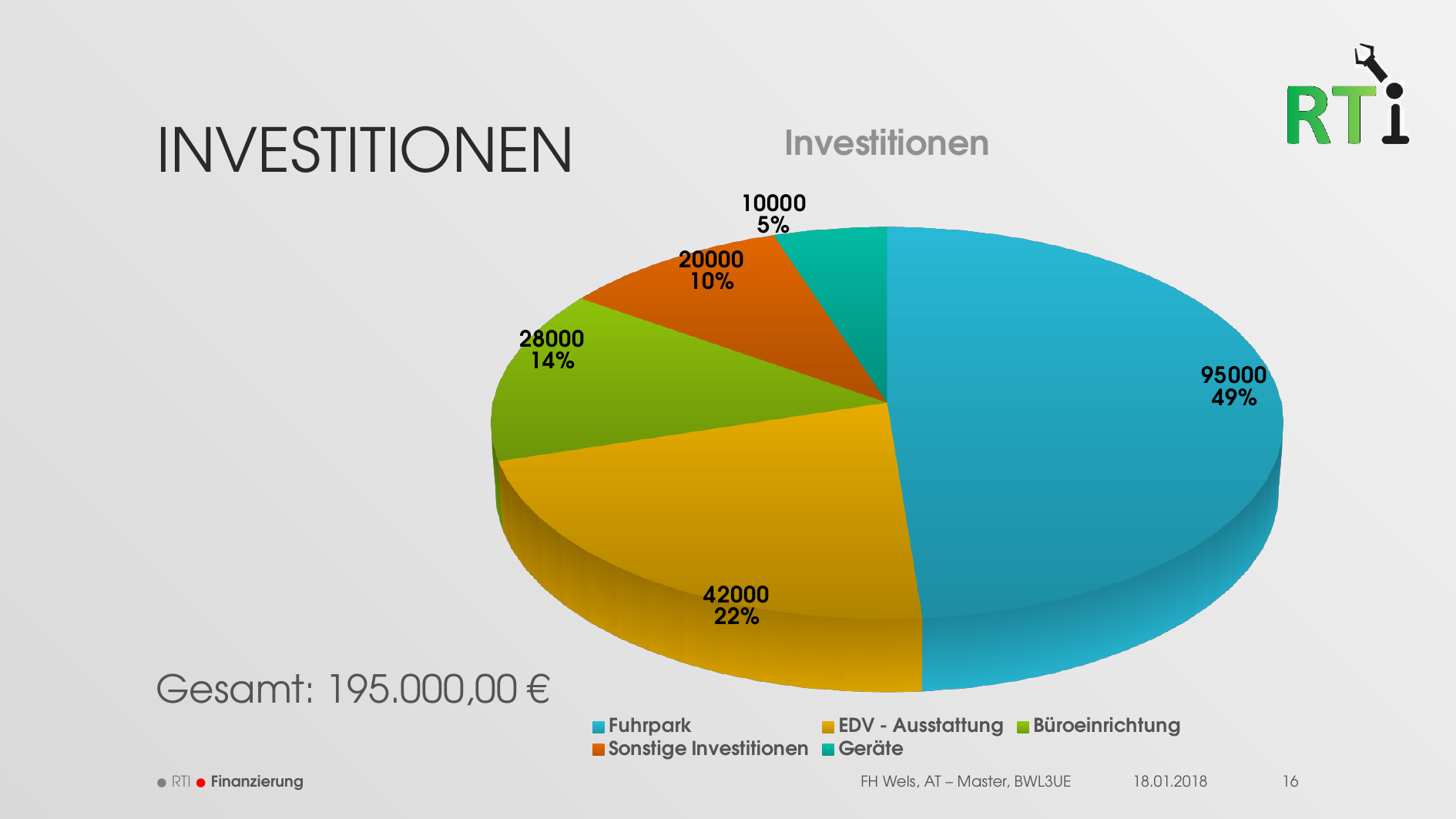

# Investitionen

[unsupported chart]

Gesamt: 195.000,00 €
● RTI ● Finanzierung
18.01.2018
16